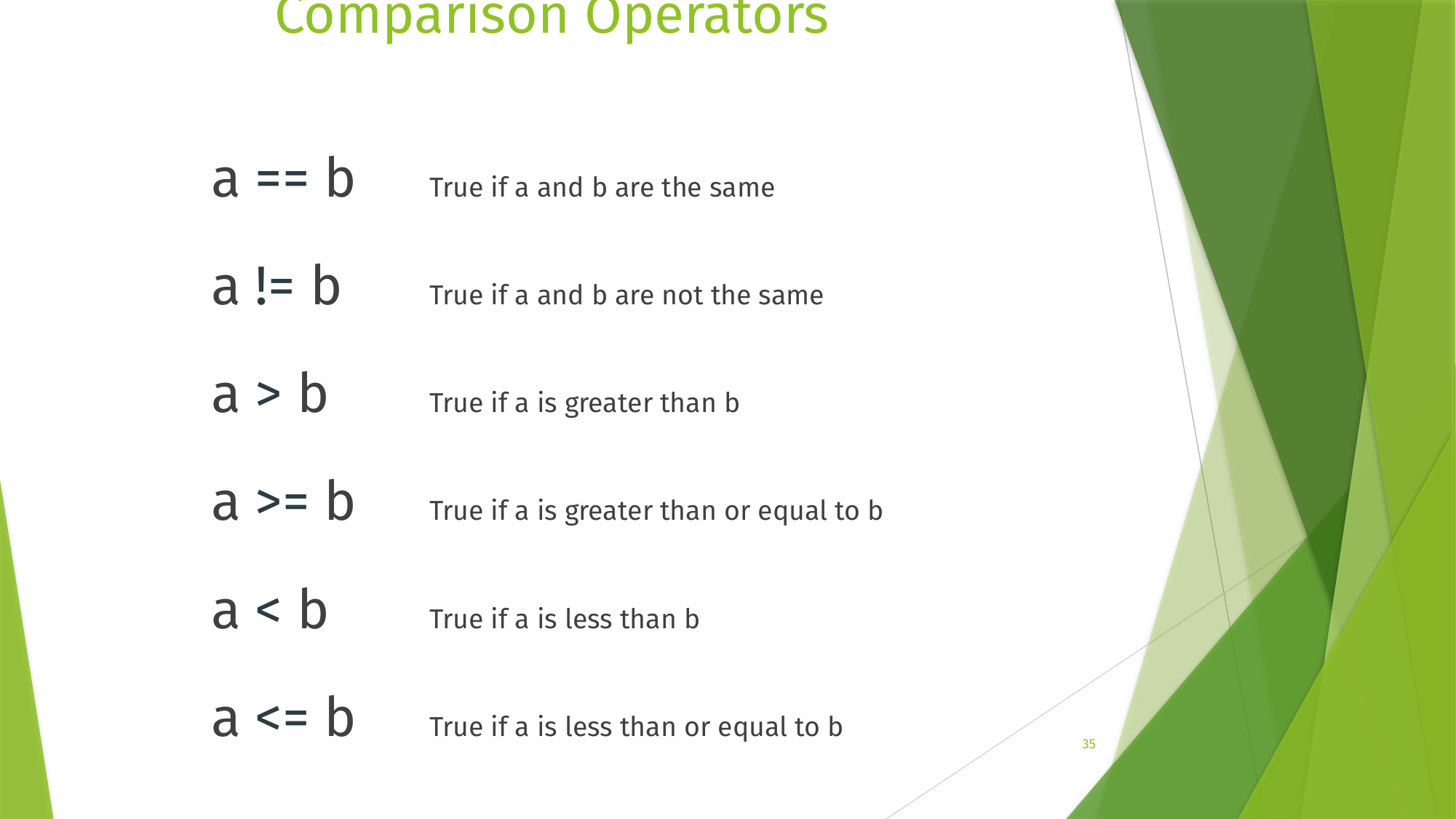

# Comparison Operators
a == b	True if a and b are the same
a != b	True if a and b are not the same
a > b	True if a is greater than b
a >= b	True if a is greater than or equal to b
a < b	True if a is less than b
a <= b	True if a is less than or equal to b
35